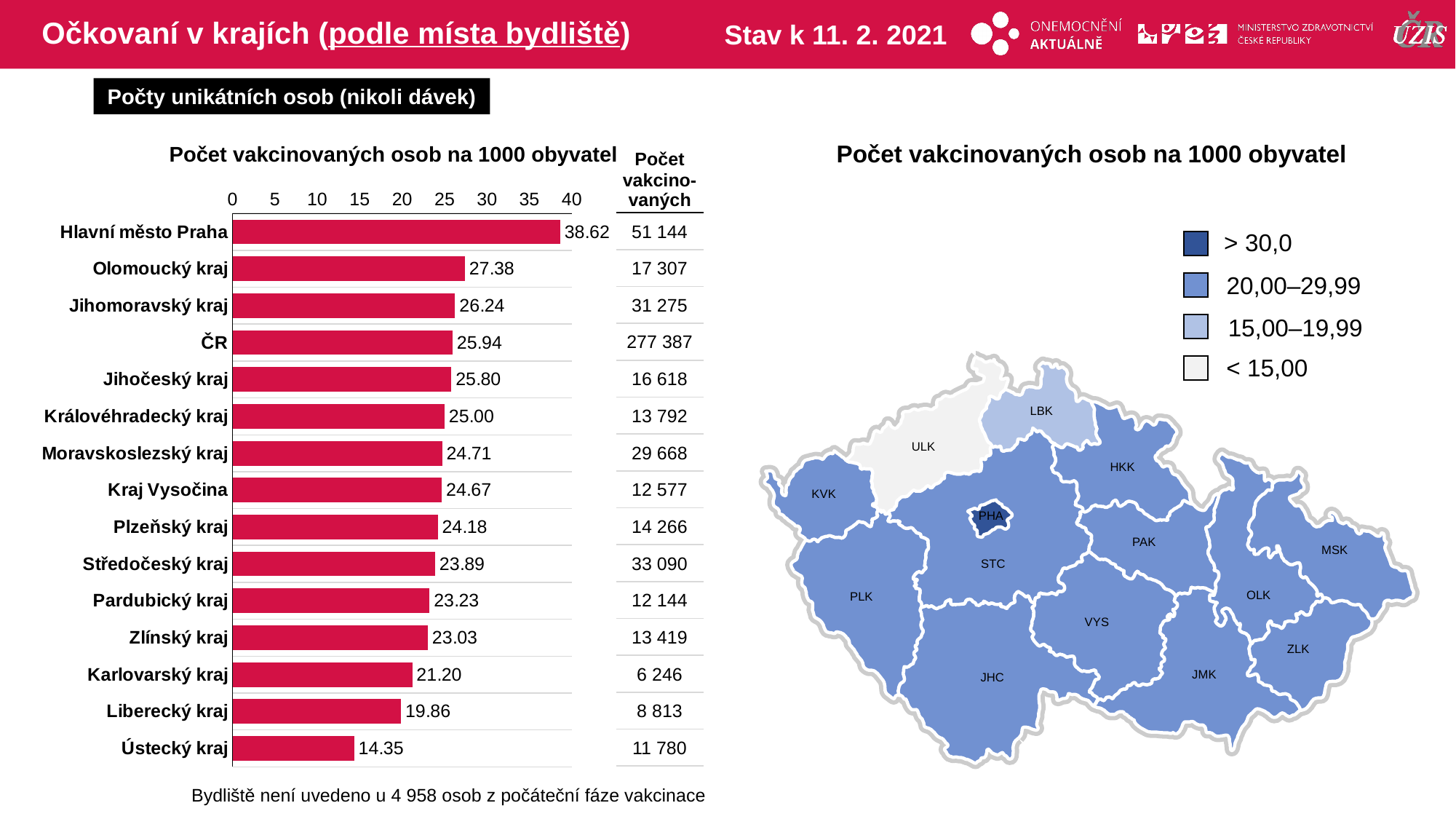

# Očkovaní v krajích (podle místa bydliště)
Stav k 11. 2. 2021
Počty unikátních osob (nikoli dávek)
Počet vakcinovaných osob na 1000 obyvatel
Počet vakcinovaných osob na 1000 obyvatel
| Počet vakcino-vaných |
| --- |
| 51 144 |
| 17 307 |
| 31 275 |
| 277 387 |
| 16 618 |
| 13 792 |
| 29 668 |
| 12 577 |
| 14 266 |
| 33 090 |
| 12 144 |
| 13 419 |
| 6 246 |
| 8 813 |
| 11 780 |

### Chart

| Category | počet na 1000 |
|---|---|
| Hlavní město Praha | 38.62031886078215 |
| Olomoucký kraj | 27.383843737885968 |
| Jihomoravský kraj | 26.237658233423296 |
| ČR | 25.938711638433695 |
| Jihočeský kraj | 25.801022539020593 |
| Královéhradecký kraj | 25.001495521592613 |
| Moravskoslezský kraj | 24.712233421821367 |
| Kraj Vysočina | 24.669829918028768 |
| Plzeňský kraj | 24.183800955756833 |
| Středočeský kraj | 23.889264703015794 |
| Pardubický kraj | 23.2349013320272 |
| Zlínský kraj | 23.03473491773309 |
| Karlovarský kraj | 21.197024407460702 |
| Liberecký kraj | 19.86296738713967 |
| Ústecký kraj | 14.348967373761367 |
> 30,0

20,00–29,99

15,00–19,99

< 15,00

LBK

ULK

HKK

KVK

PHA

PAK
MSK

STC
OLK

PLK

VYS
ZLK
JMK
JHC
Bydliště není uvedeno u 4 958 osob z počáteční fáze vakcinace